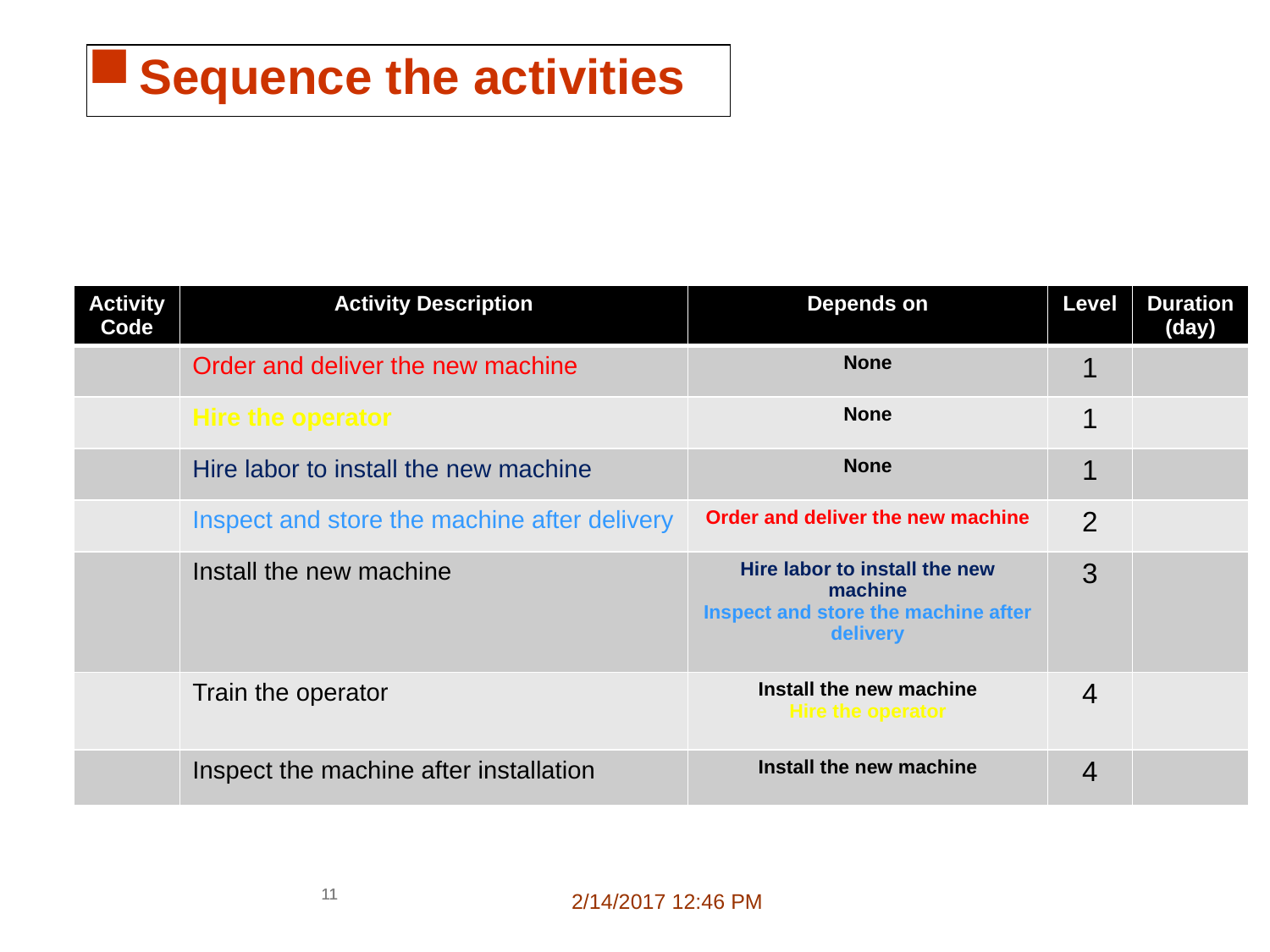

Sequence the activities
| Activity Code | Activity Description | Depends on | Level | Duration (day) |
| --- | --- | --- | --- | --- |
|  | Order and deliver the new machine | None | 1 |  |
|  | Hire the operator | None | 1 |  |
|  | Hire labor to install the new machine | None | 1 |  |
|  | Inspect and store the machine after delivery | Order and deliver the new machine | 2 |  |
|  | Install the new machine | Hire labor to install the new machine Inspect and store the machine after delivery | 3 |  |
|  | Train the operator | Install the new machine Hire the operator | 4 |  |
|  | Inspect the machine after installation | Install the new machine | 4 |  |
11
11
2/14/2017 12:46 PM